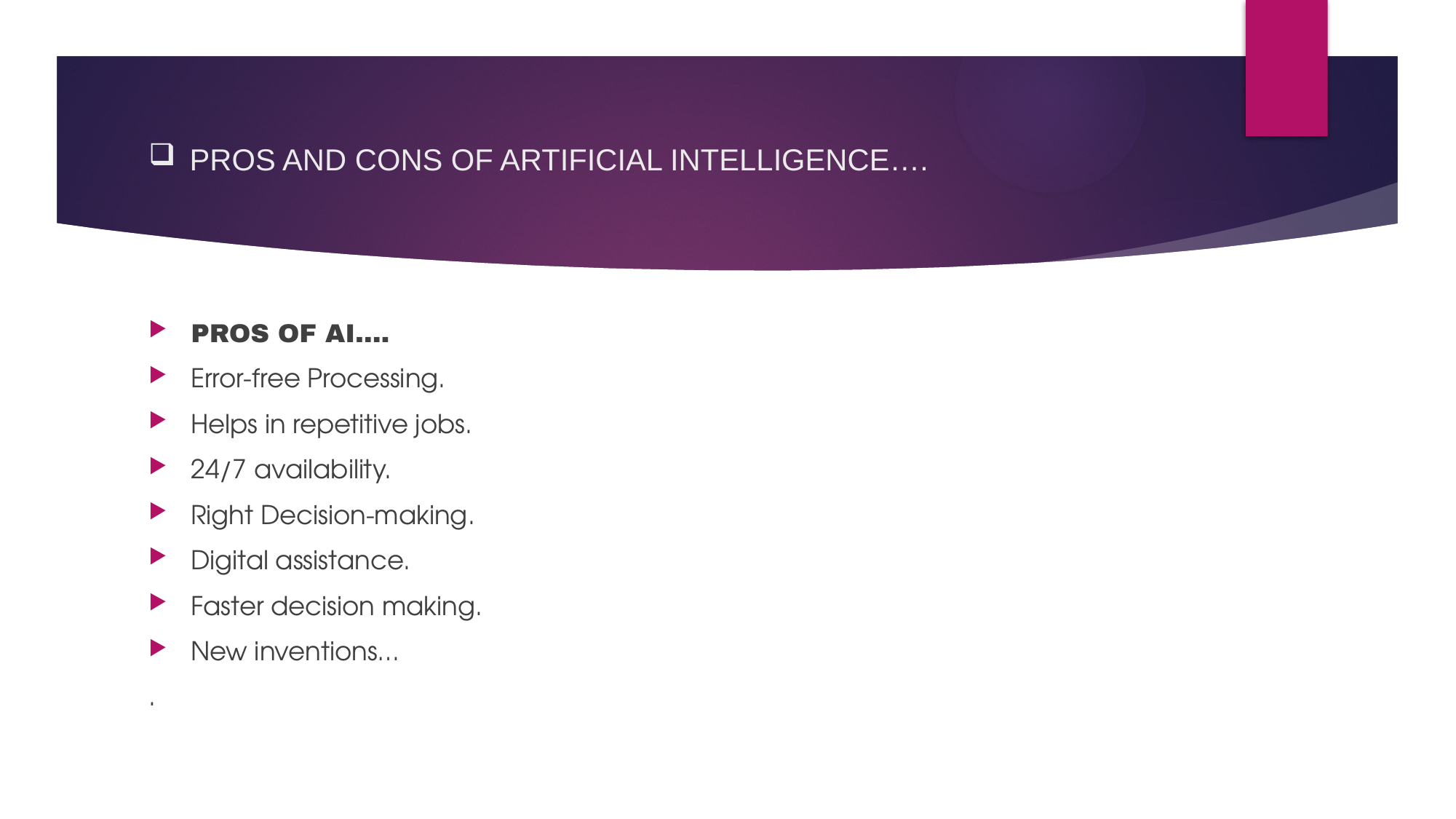

# PROS AND CONS OF ARTIFICIAL INTELLIGENCE….
PROS OF AI….
Error-free Processing.
Helps in repetitive jobs.
24/7 availability.
Right Decision-making.
Digital assistance.
Faster decision making.
New inventions…
.